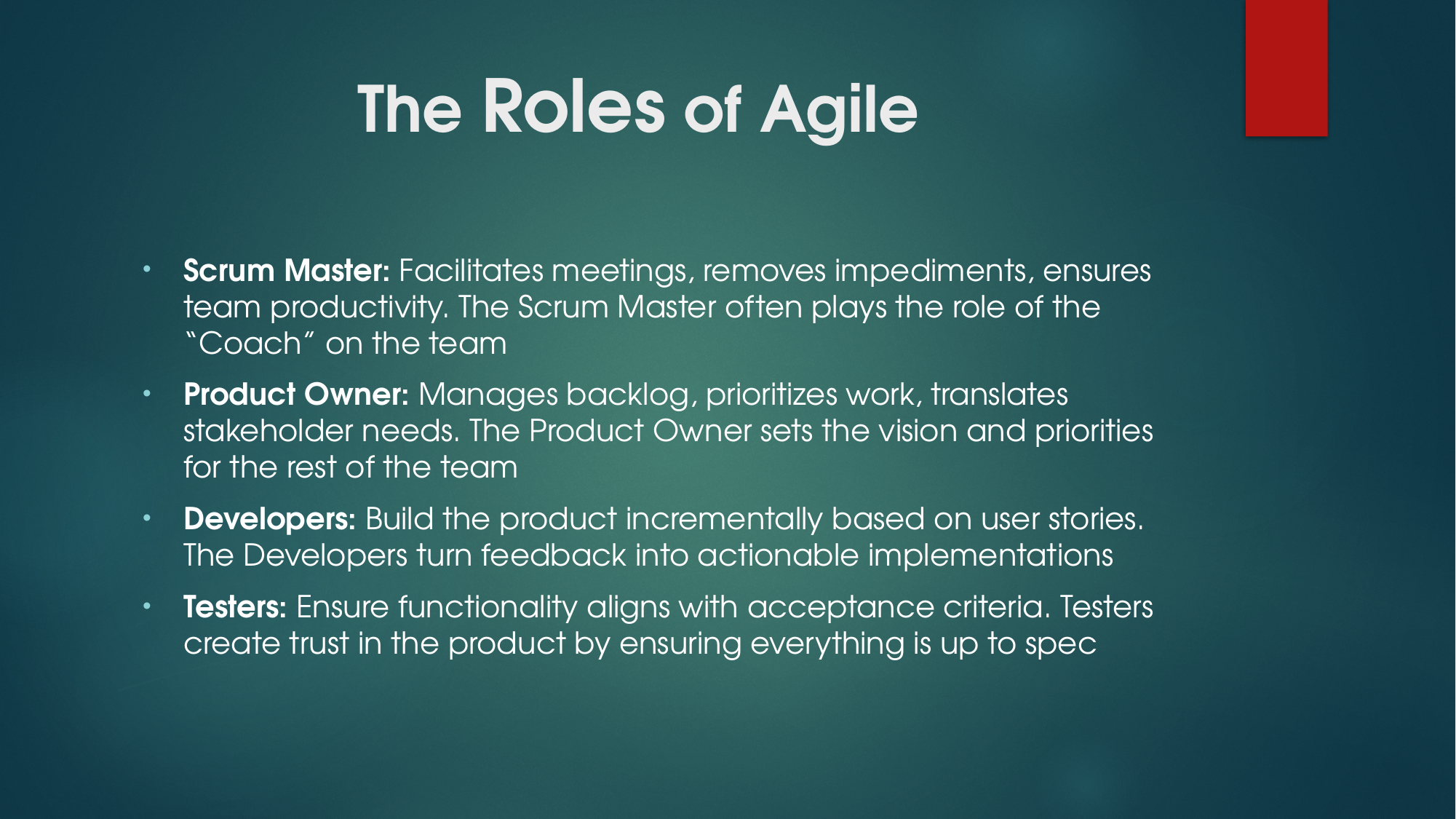

# The Roles of Agile
Scrum Master: Facilitates meetings, removes impediments, ensures team productivity. The Scrum Master often plays the role of the “Coach” on the team
Product Owner: Manages backlog, prioritizes work, translates stakeholder needs. The Product Owner sets the vision and priorities for the rest of the team
Developers: Build the product incrementally based on user stories. The Developers turn feedback into actionable implementations
Testers: Ensure functionality aligns with acceptance criteria. Testers create trust in the product by ensuring everything is up to spec